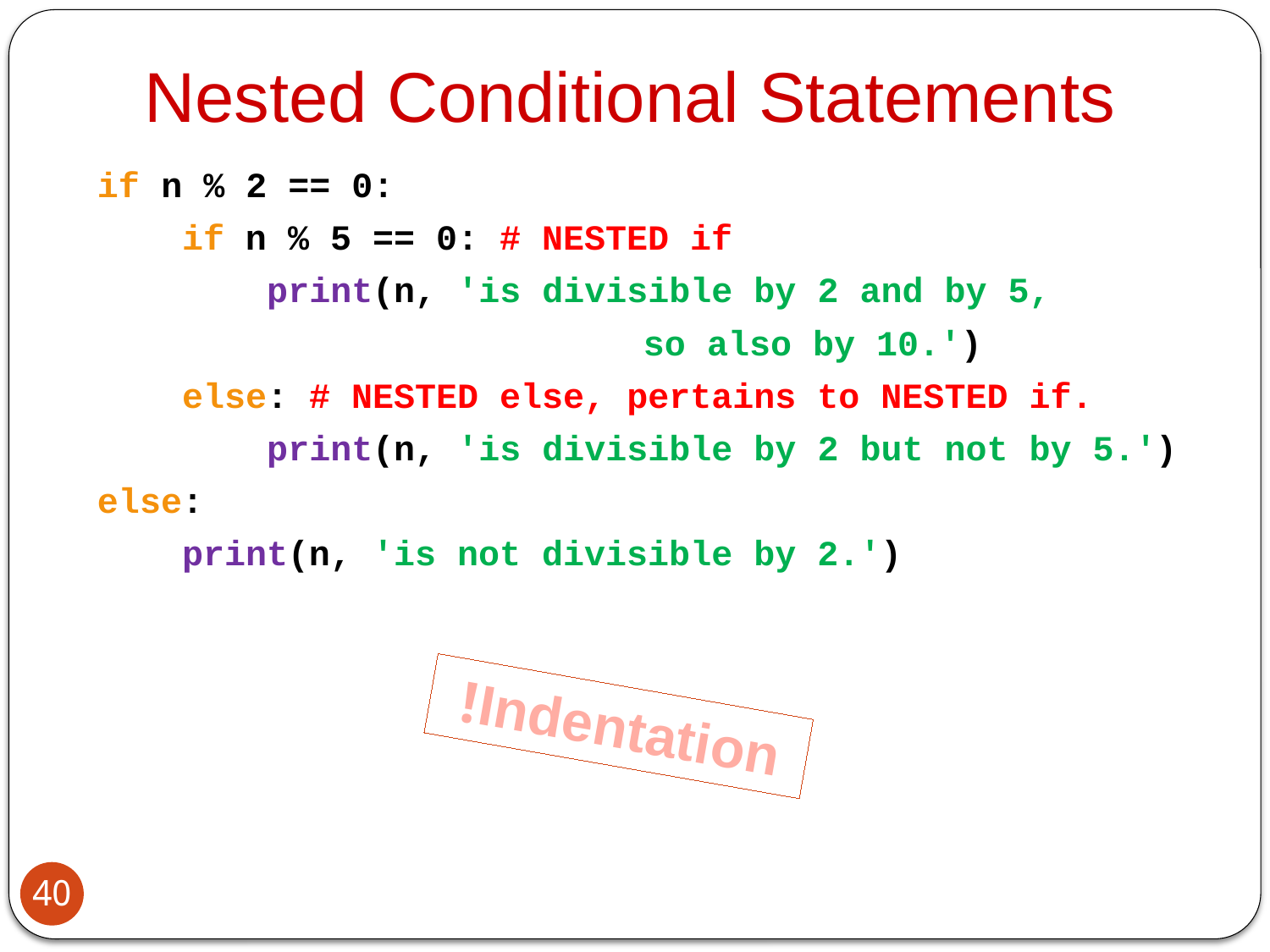

Nested Conditional Statements
if n % 2 == 0:
    if n % 5 == 0: # NESTED if
        print(n, 'is divisible by 2 and by 5,
					so also by 10.')
    else: # NESTED else, pertains to NESTED if.
        print(n, 'is divisible by 2 but not by 5.')
else:
    print(n, 'is not divisible by 2.')

Indentation!
40